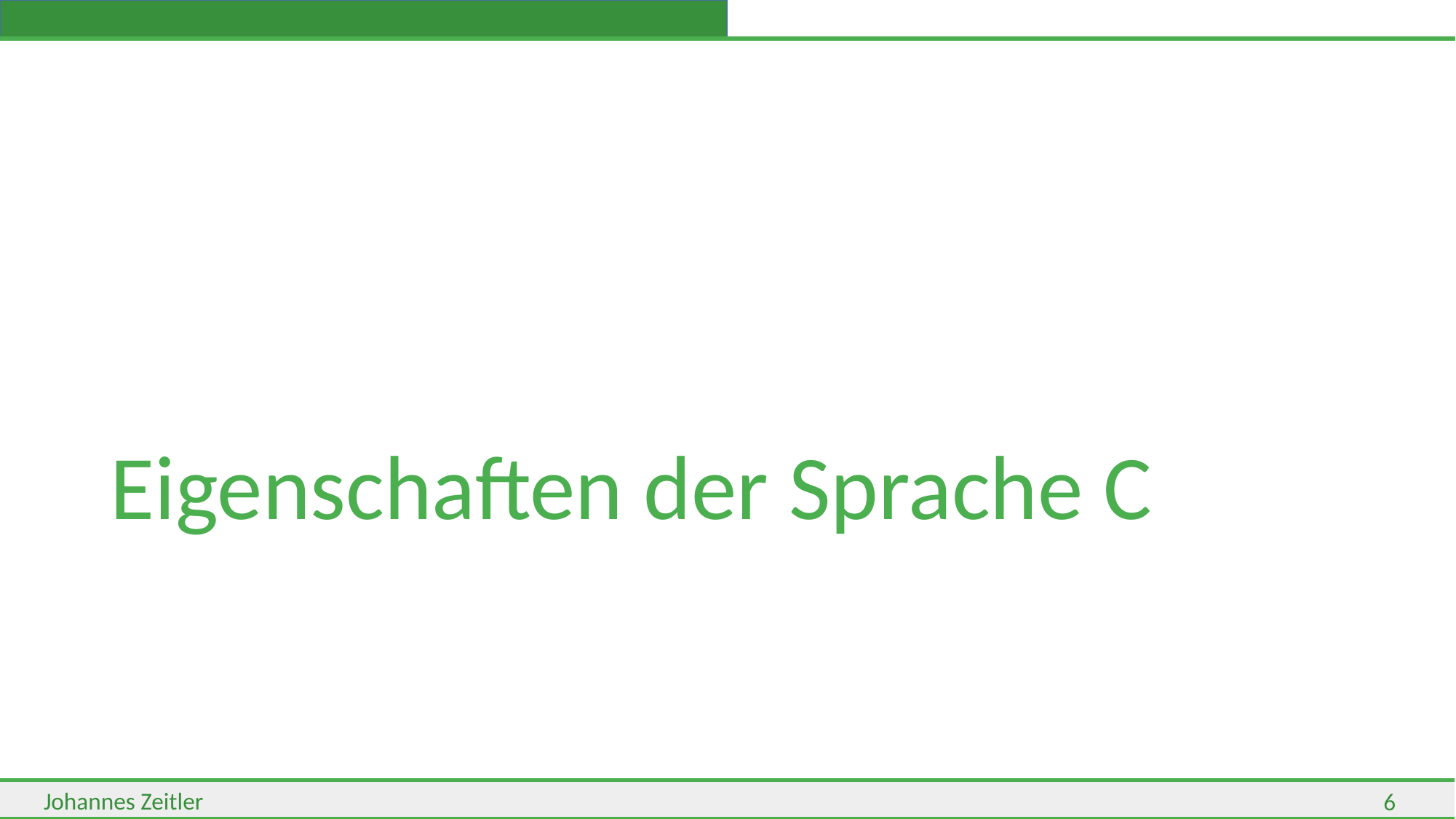

# Eigenschaften der Sprache C

6
Johannes Zeitler